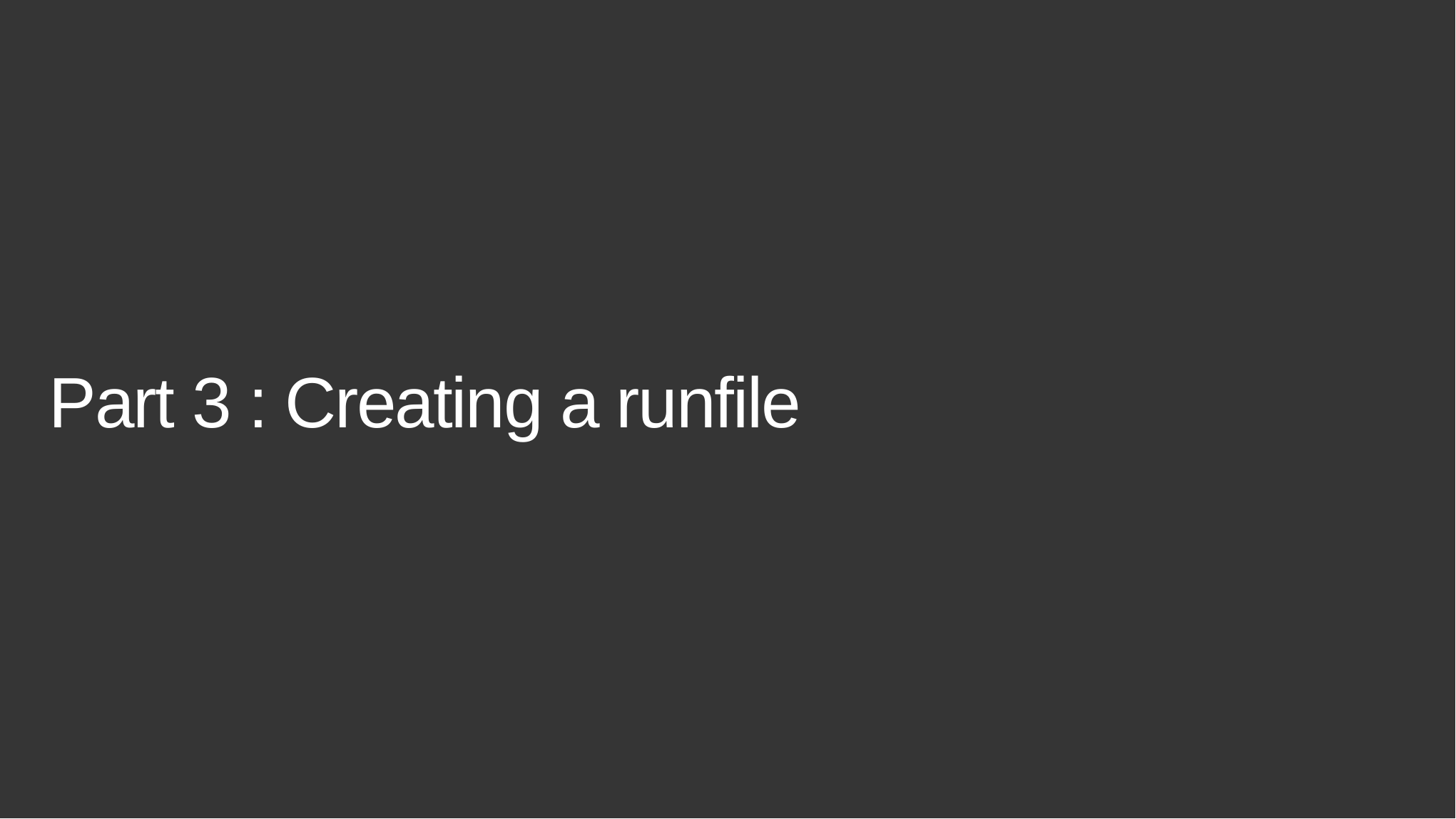

# Part 3 : Creating a runfile